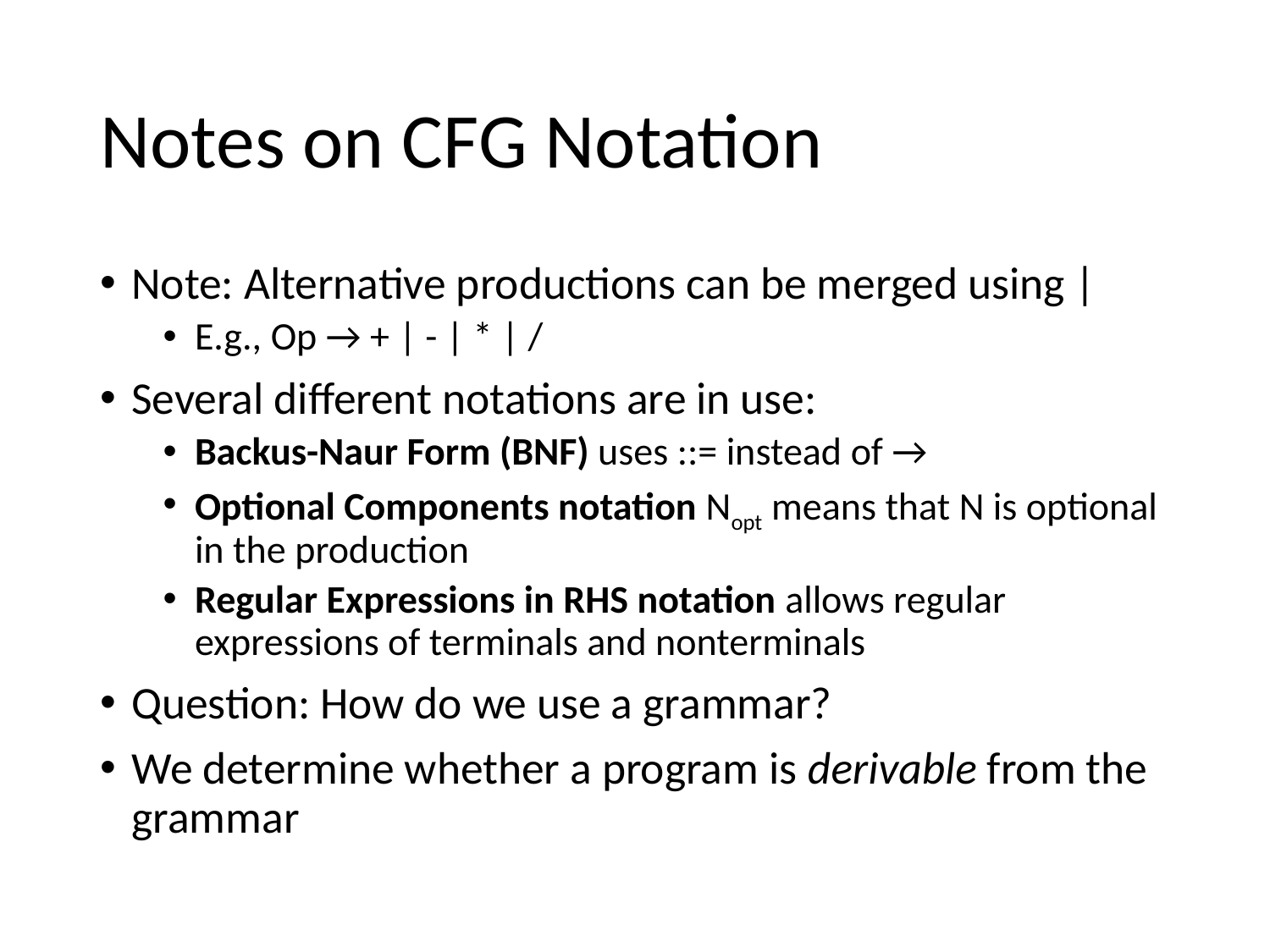

# Notes on CFG Notation
Note: Alternative productions can be merged using |
E.g., Op → + | - | * | /
Several different notations are in use:
Backus-Naur Form (BNF) uses ::= instead of →
Optional Components notation Nopt means that N is optional in the production
Regular Expressions in RHS notation allows regular expressions of terminals and nonterminals
Question: How do we use a grammar?
We determine whether a program is derivable from the grammar